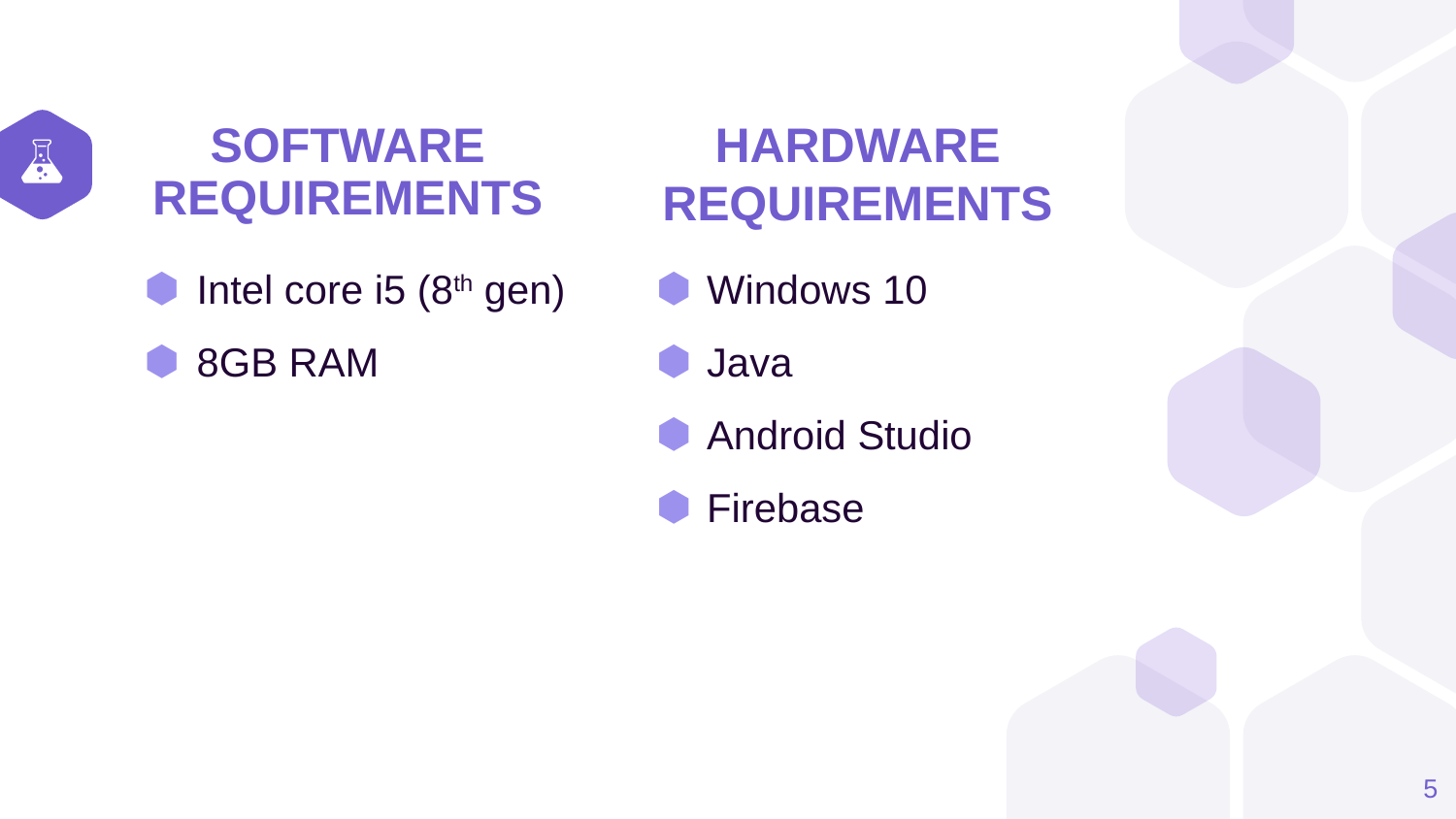

# SOFTWARE REQUIREMENTS
HARDWARE REQUIREMENTS

Intel core i5 (8th gen)
8GB RAM

Windows 10
Java
Android Studio
Firebase
5